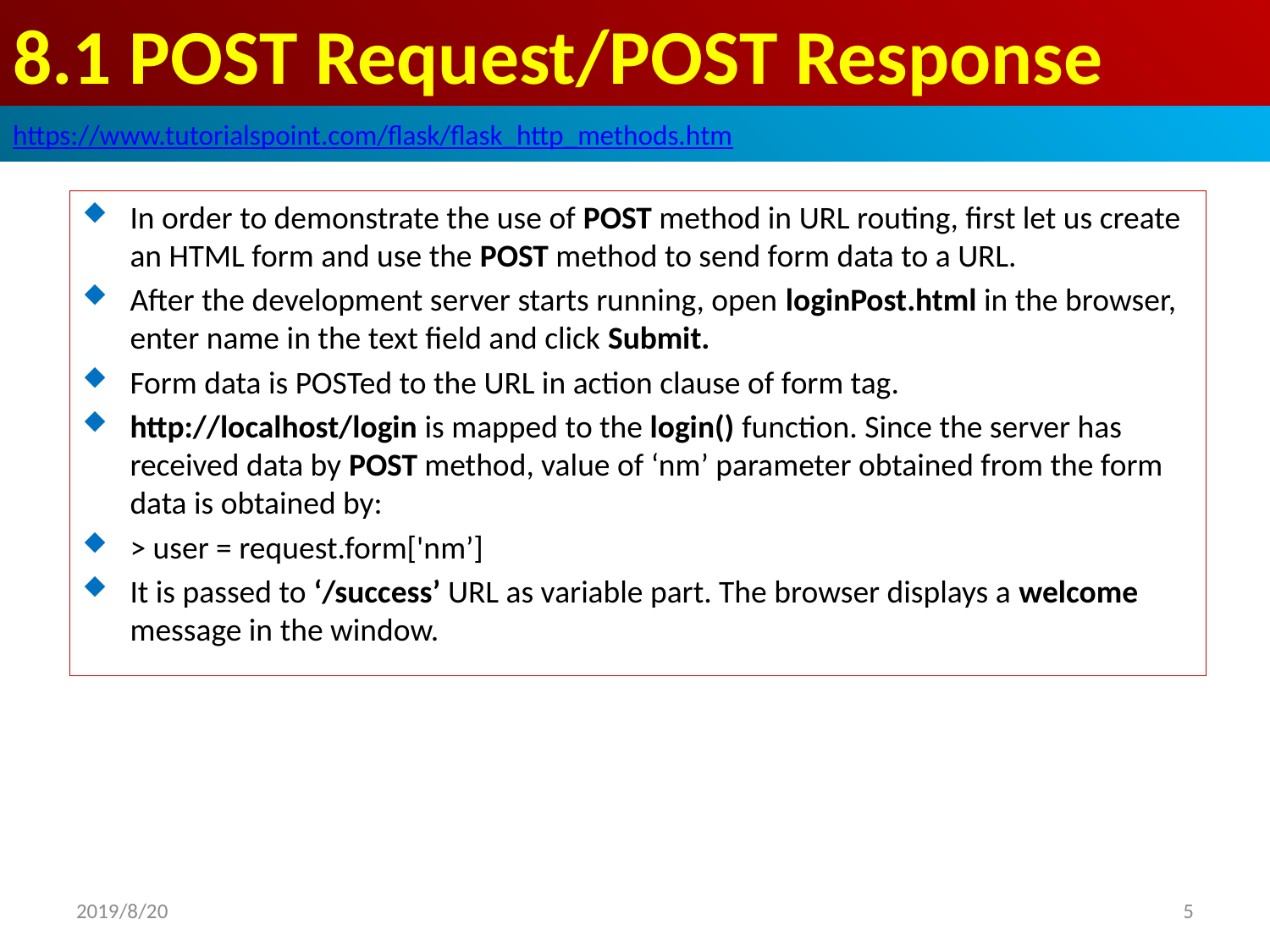

# 8.1 POST Request/POST Response
https://www.tutorialspoint.com/flask/flask_http_methods.htm
In order to demonstrate the use of POST method in URL routing, first let us create an HTML form and use the POST method to send form data to a URL.
After the development server starts running, open loginPost.html in the browser, enter name in the text field and click Submit.
Form data is POSTed to the URL in action clause of form tag.
http://localhost/login is mapped to the login() function. Since the server has received data by POST method, value of ‘nm’ parameter obtained from the form data is obtained by:
> user = request.form['nm’]
It is passed to ‘/success’ URL as variable part. The browser displays a welcome message in the window.

2019/8/20
5